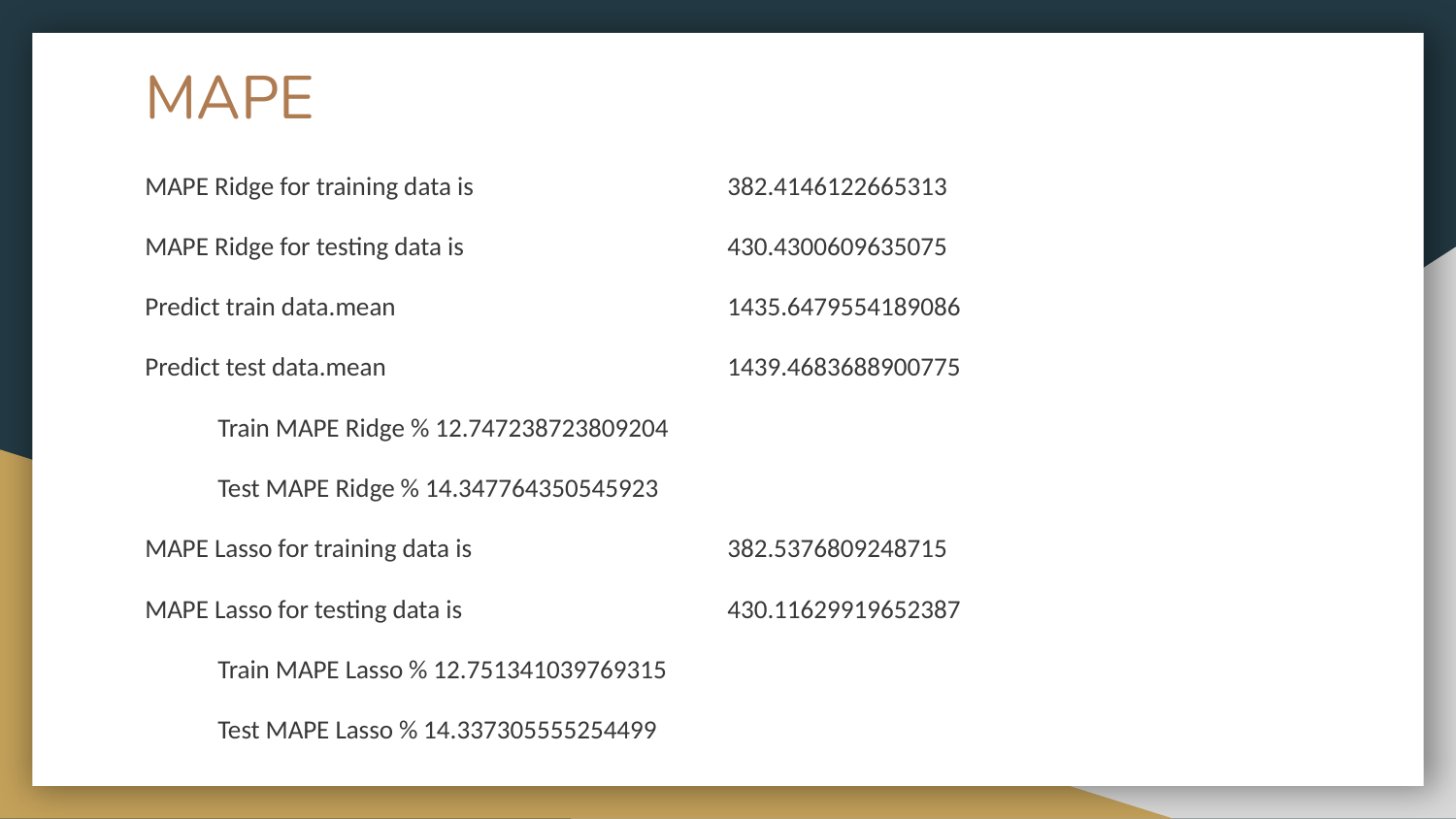

# MAPE
MAPE Ridge for training data is 		382.4146122665313
MAPE Ridge for testing data is 		430.4300609635075
Predict train data.mean 			1435.6479554189086
Predict test data.mean 			1439.4683688900775
Train MAPE Ridge % 12.747238723809204
Test MAPE Ridge % 14.347764350545923
MAPE Lasso for training data is 		382.5376809248715
MAPE Lasso for testing data is 		430.11629919652387
Train MAPE Lasso % 12.751341039769315
Test MAPE Lasso % 14.337305555254499